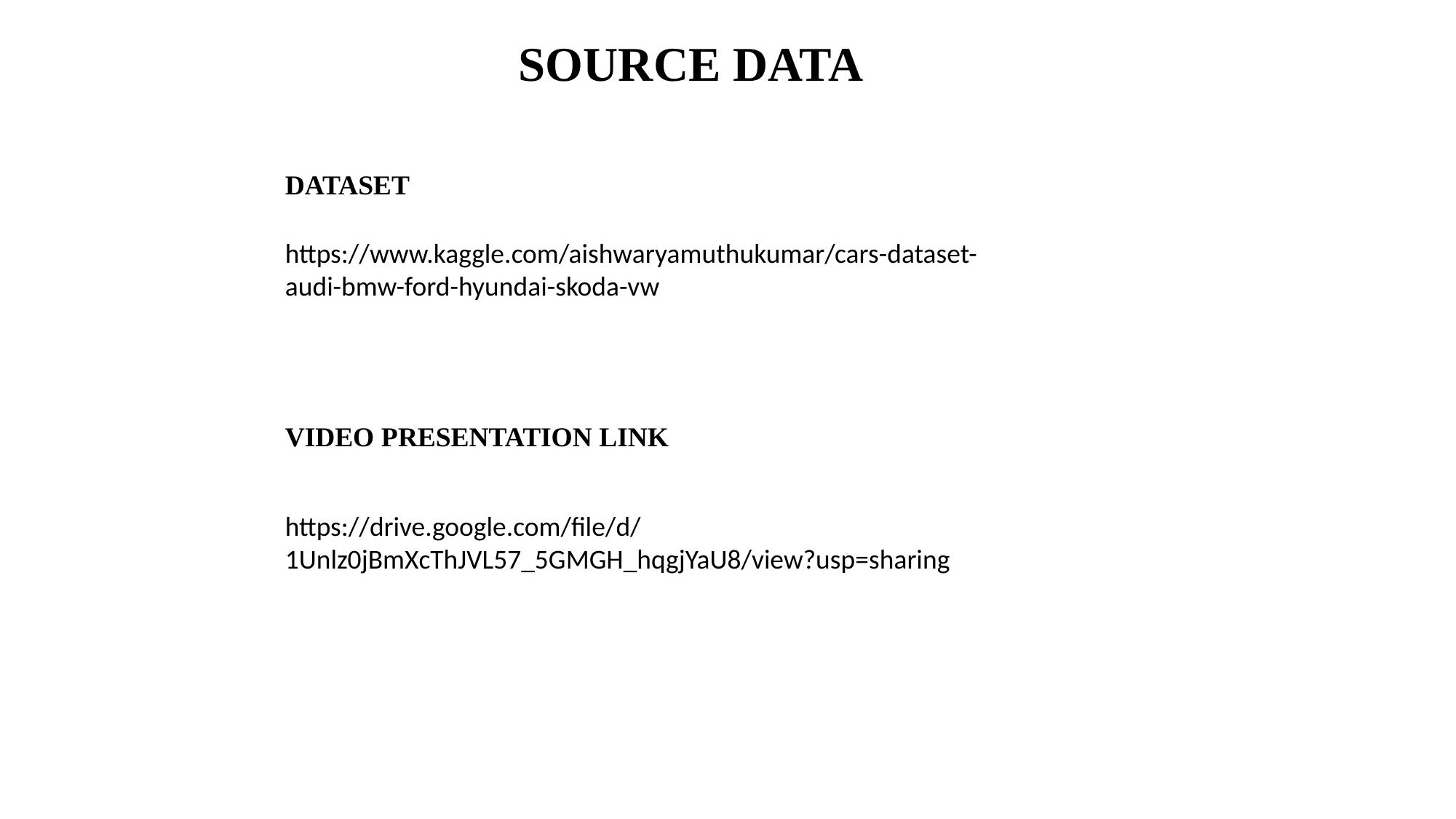

SOURCE DATA
#
DATASET
https://www.kaggle.com/aishwaryamuthukumar/cars-dataset-audi-bmw-ford-hyundai-skoda-vw
VIDEO PRESENTATION LINK
https://drive.google.com/file/d/1Unlz0jBmXcThJVL57_5GMGH_hqgjYaU8/view?usp=sharing